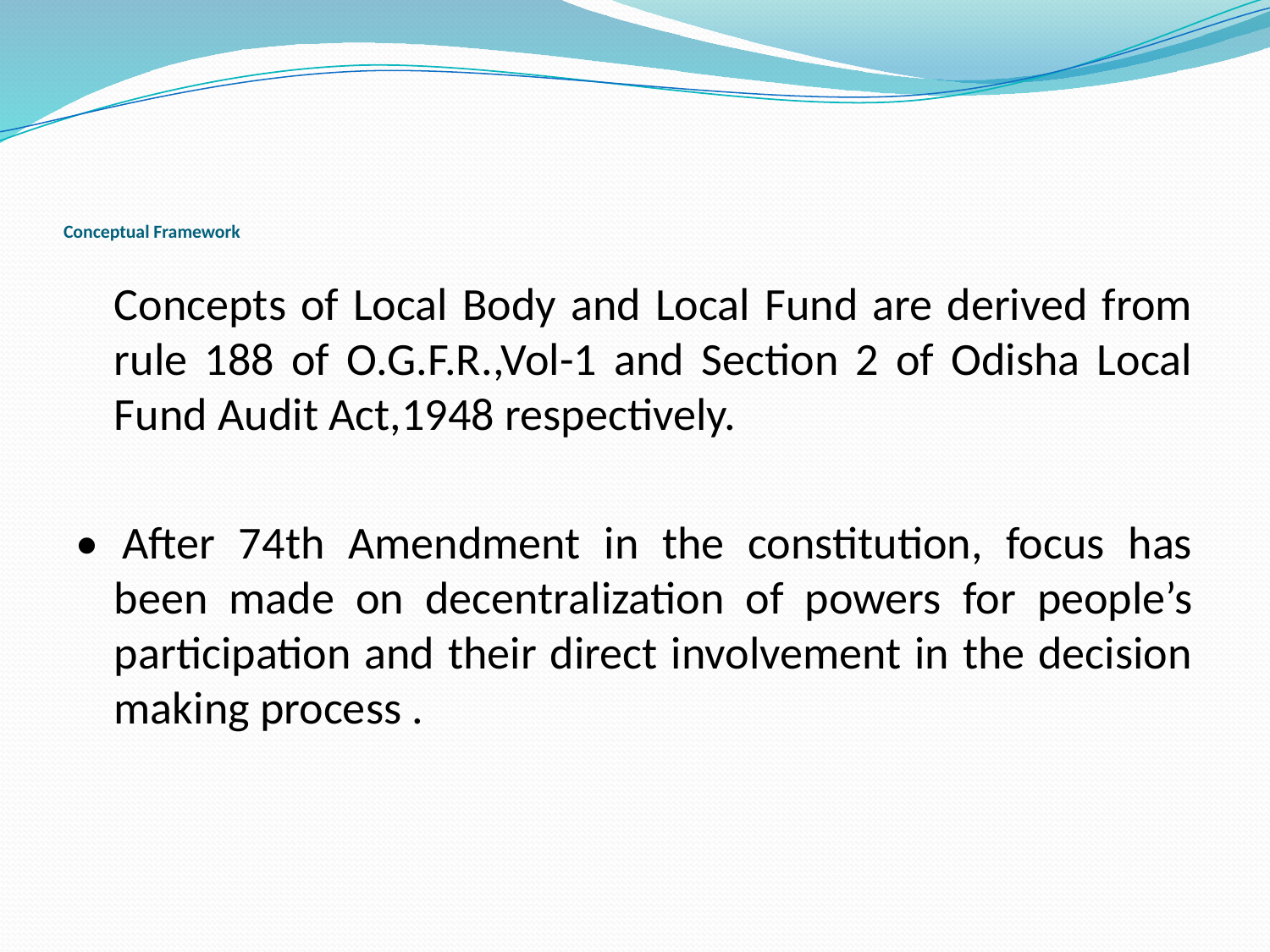

# Conceptual Framework
	Concepts of Local Body and Local Fund are derived from rule 188 of O.G.F.R.,Vol-1 and Section 2 of Odisha Local Fund Audit Act,1948 respectively.

• After 74th Amendment in the constitution, focus has been made on decentralization of powers for people’s participation and their direct involvement in the decision making process .